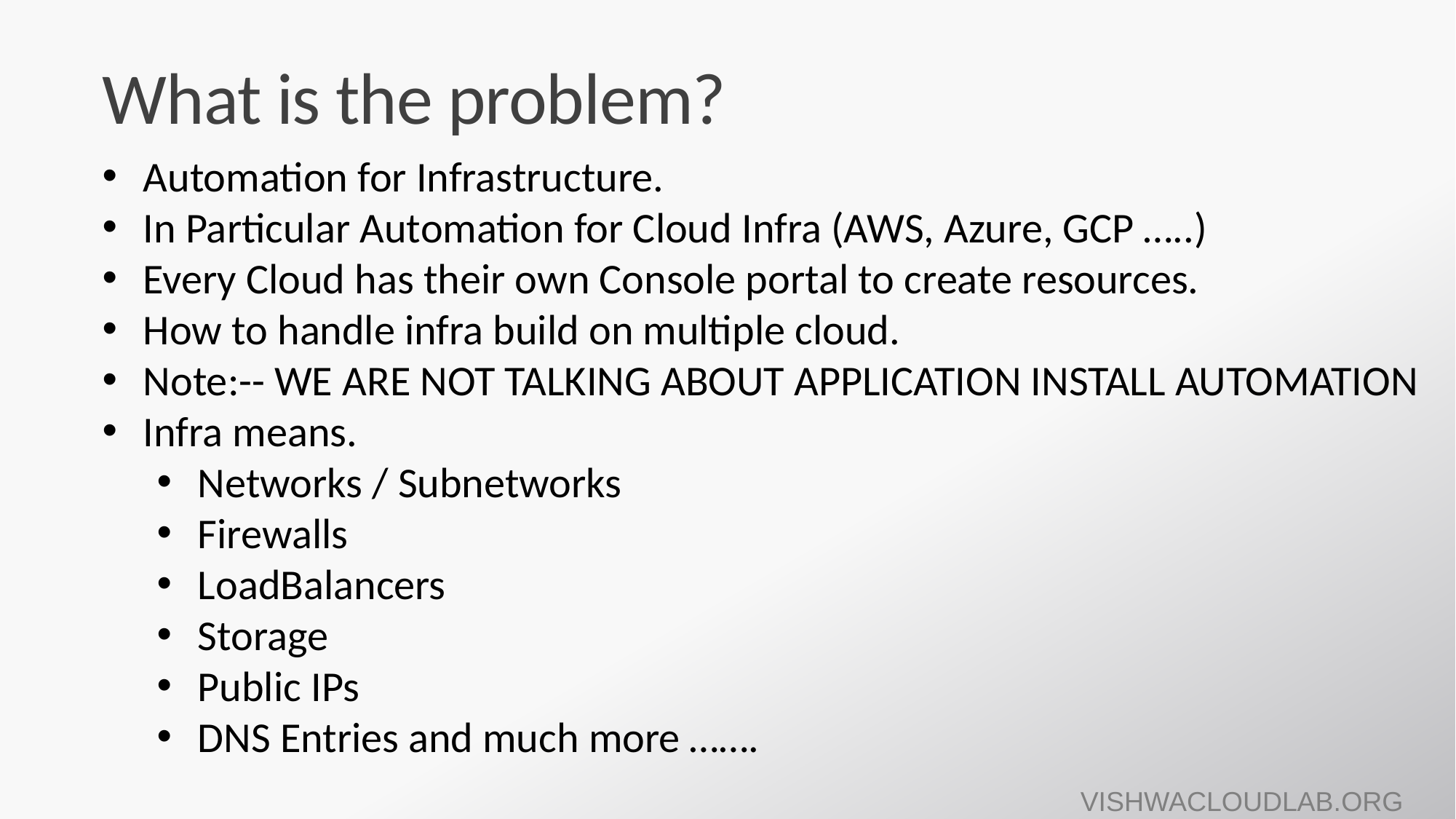

# What is the problem?
Automation for Infrastructure.
In Particular Automation for Cloud Infra (AWS, Azure, GCP …..)
Every Cloud has their own Console portal to create resources.
How to handle infra build on multiple cloud.
Note:-- WE ARE NOT TALKING ABOUT APPLICATION INSTALL AUTOMATION
Infra means.
Networks / Subnetworks
Firewalls
LoadBalancers
Storage
Public IPs
DNS Entries and much more …….